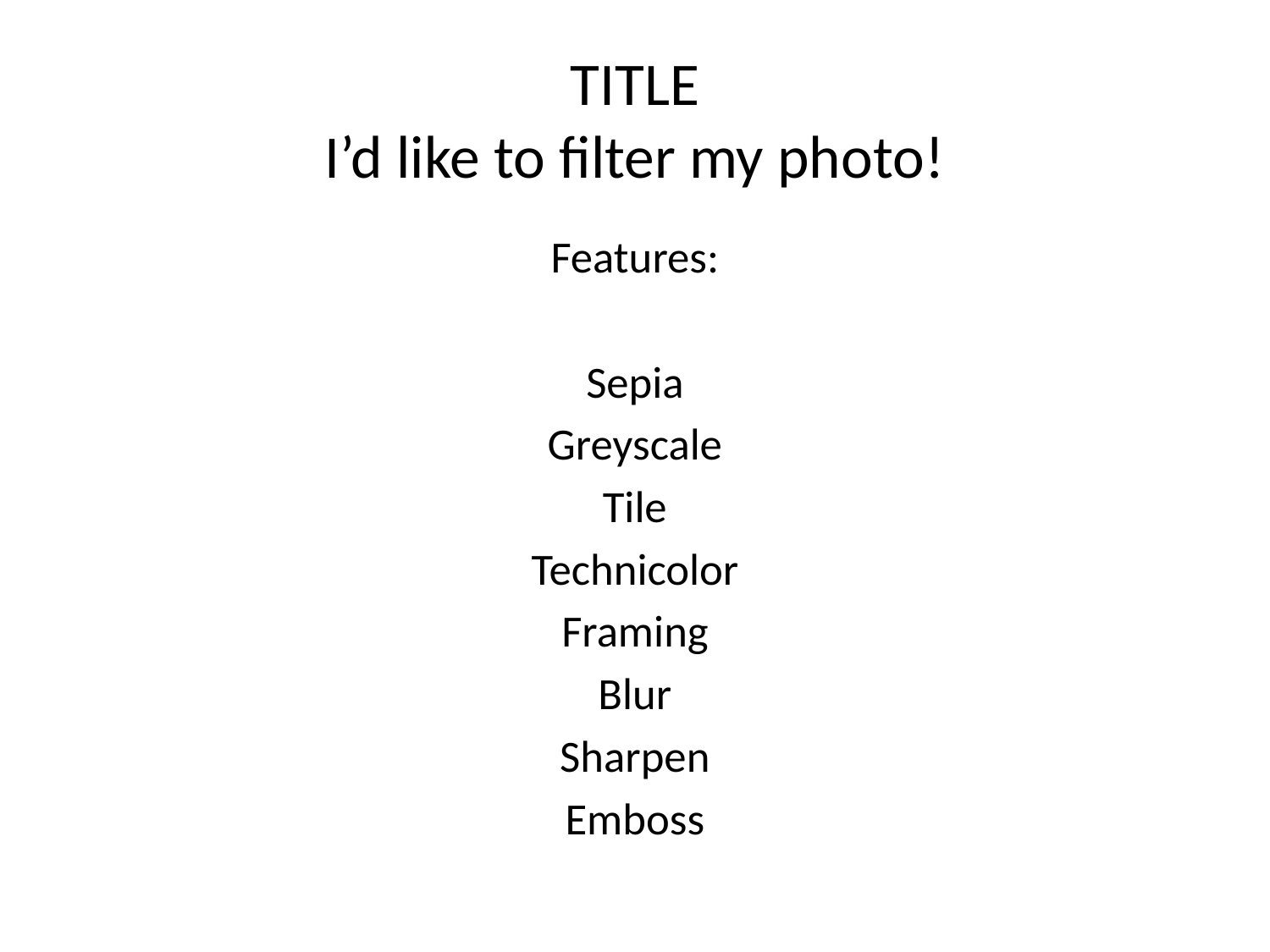

# TITLE I’d like to filter my photo!
Features:

Sepia
Greyscale
Tile
Technicolor
Framing
Blur
Sharpen
Emboss